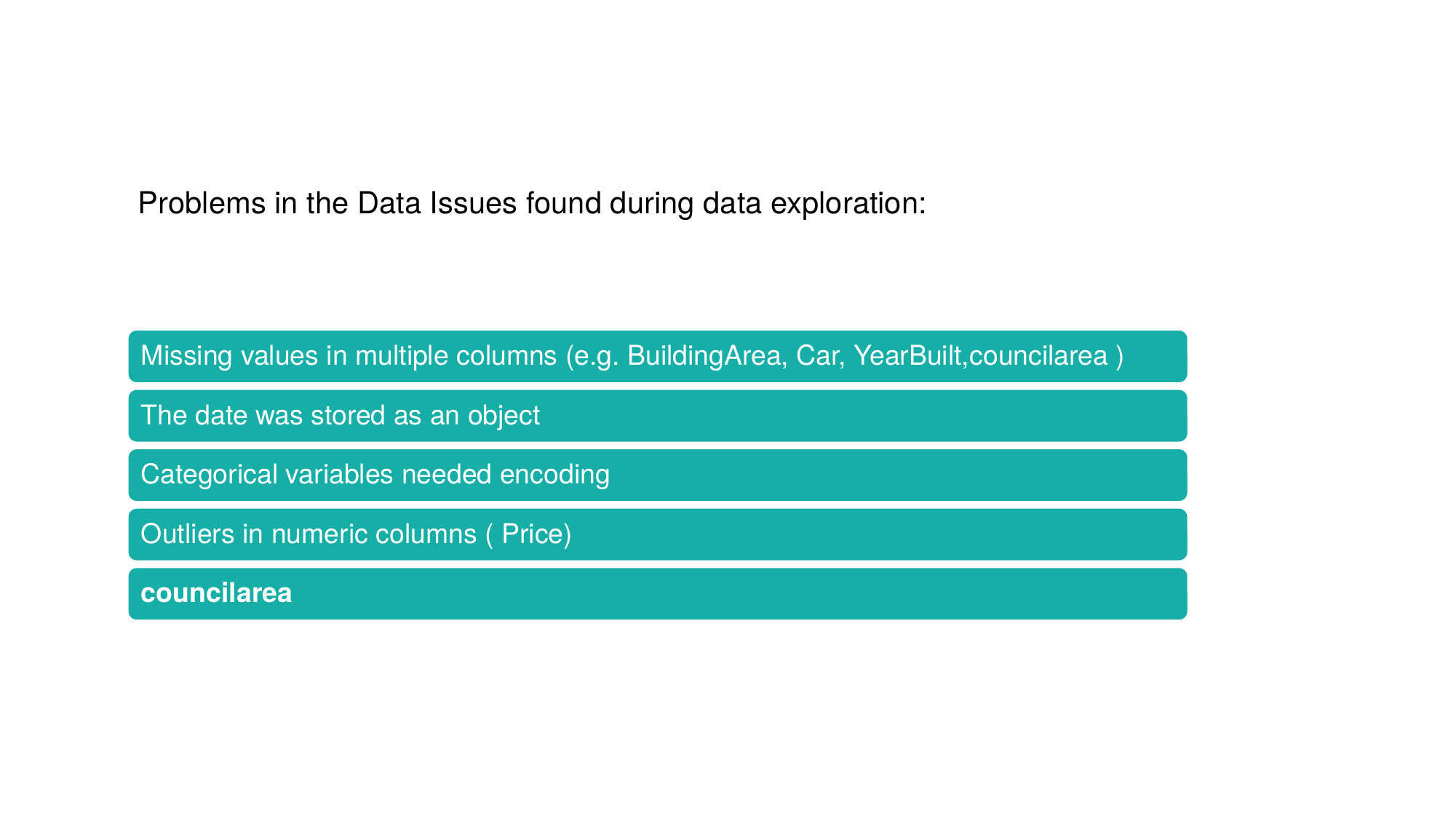

# Problems in the Data Issues found during data exploration:
Missing values in multiple columns (e.g. BuildingArea, Car, YearBuilt,councilarea )
The date was stored as an object
Categorical variables needed encoding
Outliers in numeric columns ( Price)
councilarea